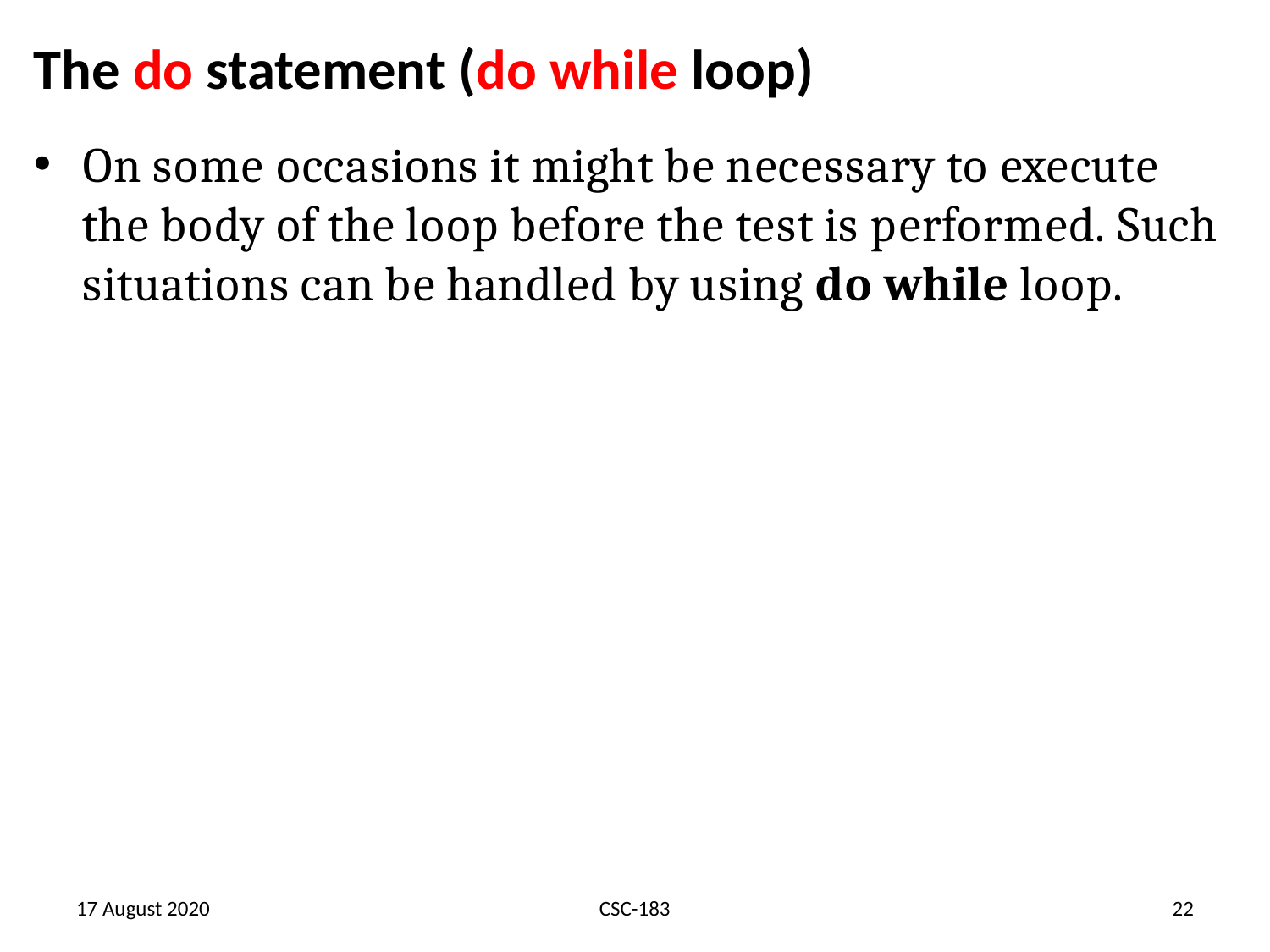

# The do statement (do while loop)
On some occasions it might be necessary to execute the body of the loop before the test is performed. Such situations can be handled by using do while loop.
17 August 2020
CSC-183
22